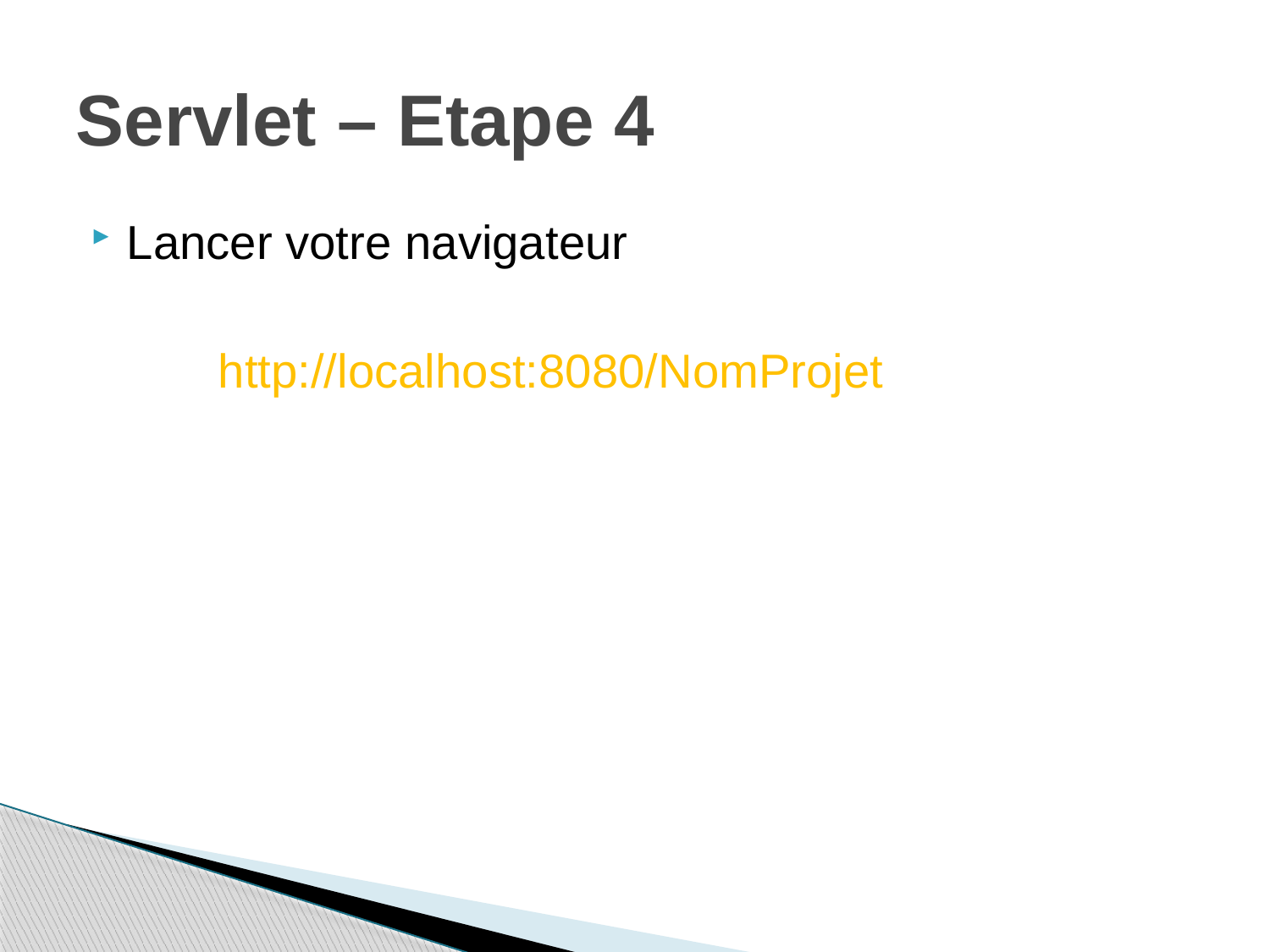

# Servlet – Etape 4
Lancer votre navigateur

	http://localhost:8080/NomProjet